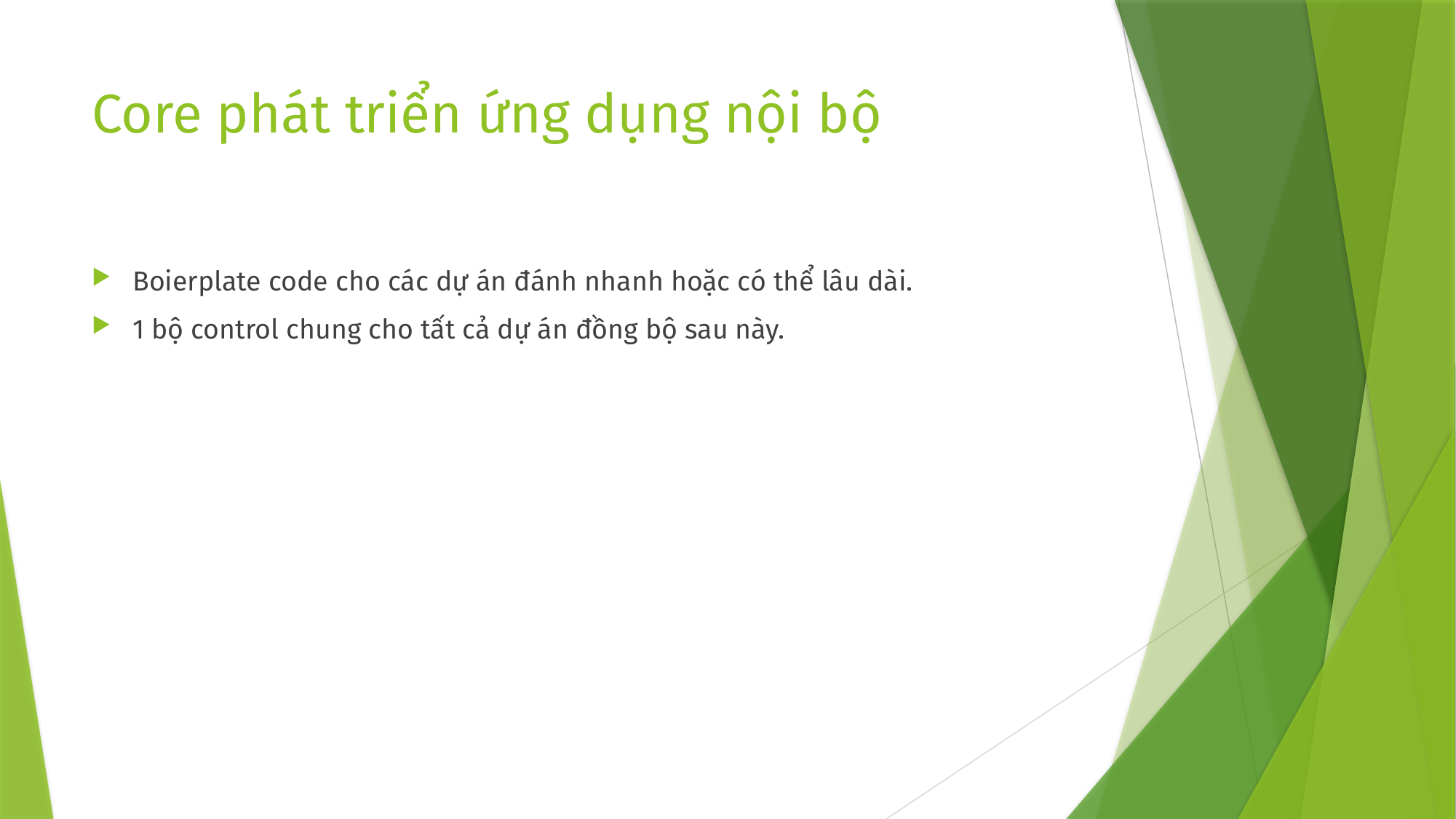

# Core phát triển ứng dụng nội bộ
Boierplate code cho các dự án đánh nhanh hoặc có thể lâu dài.
1 bộ control chung cho tất cả dự án đồng bộ sau này.